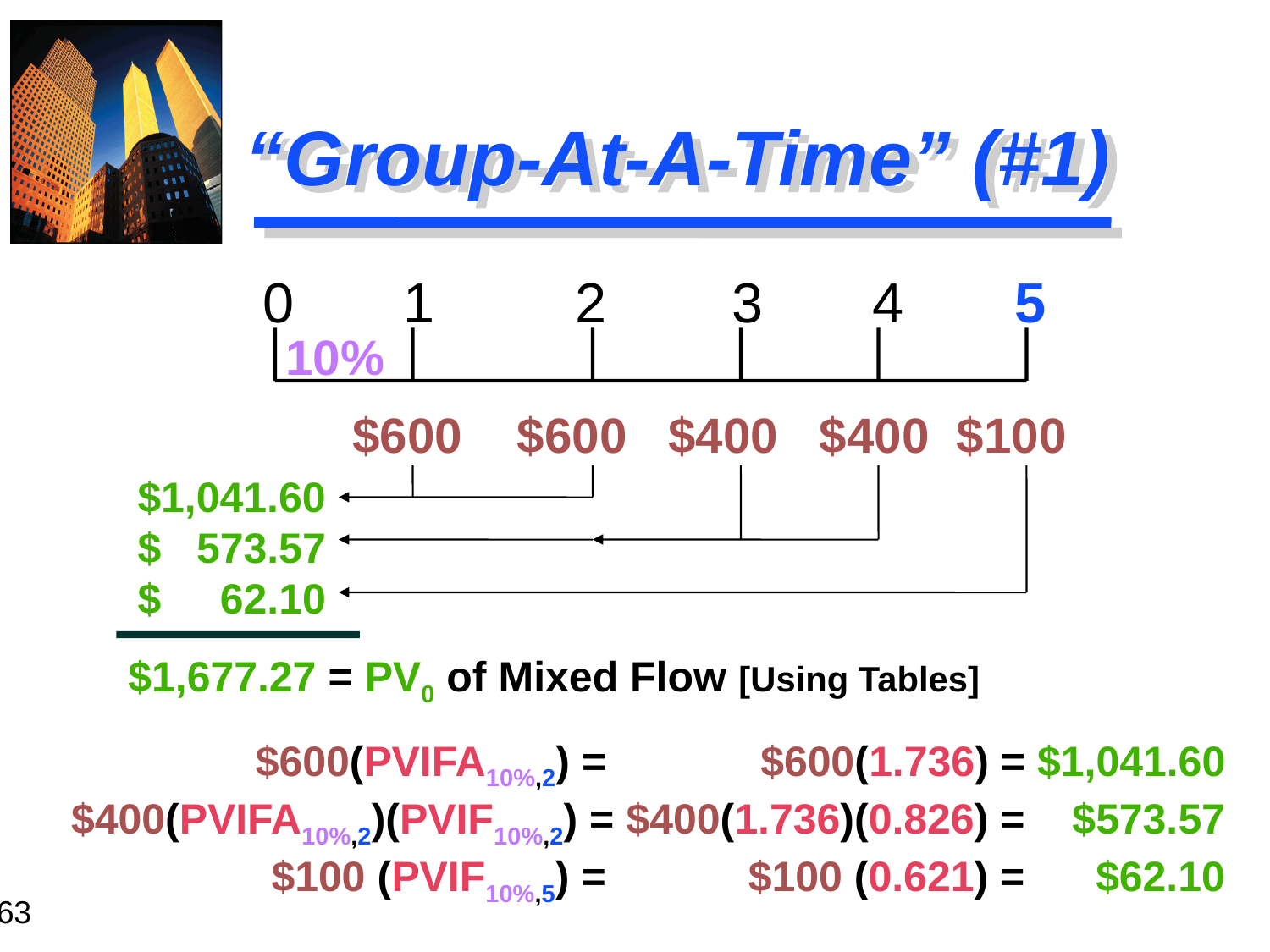

# “Group-At-A-Time” (#1)

   0       1         2        3       4       5
10%

 $600    $600   $400   $400  $100
$1,041.60
$   573.57
$     62.10

$1,677.27 = PV0 of Mixed Flow [Using Tables]
$600(PVIFA10%,2) =             $600(1.736) = $1,041.60
$400(PVIFA10%,2)(PVIF10%,2) = $400(1.736)(0.826) =    $573.57
$100 (PVIF10%,5) =            $100 (0.621) =      $62.10